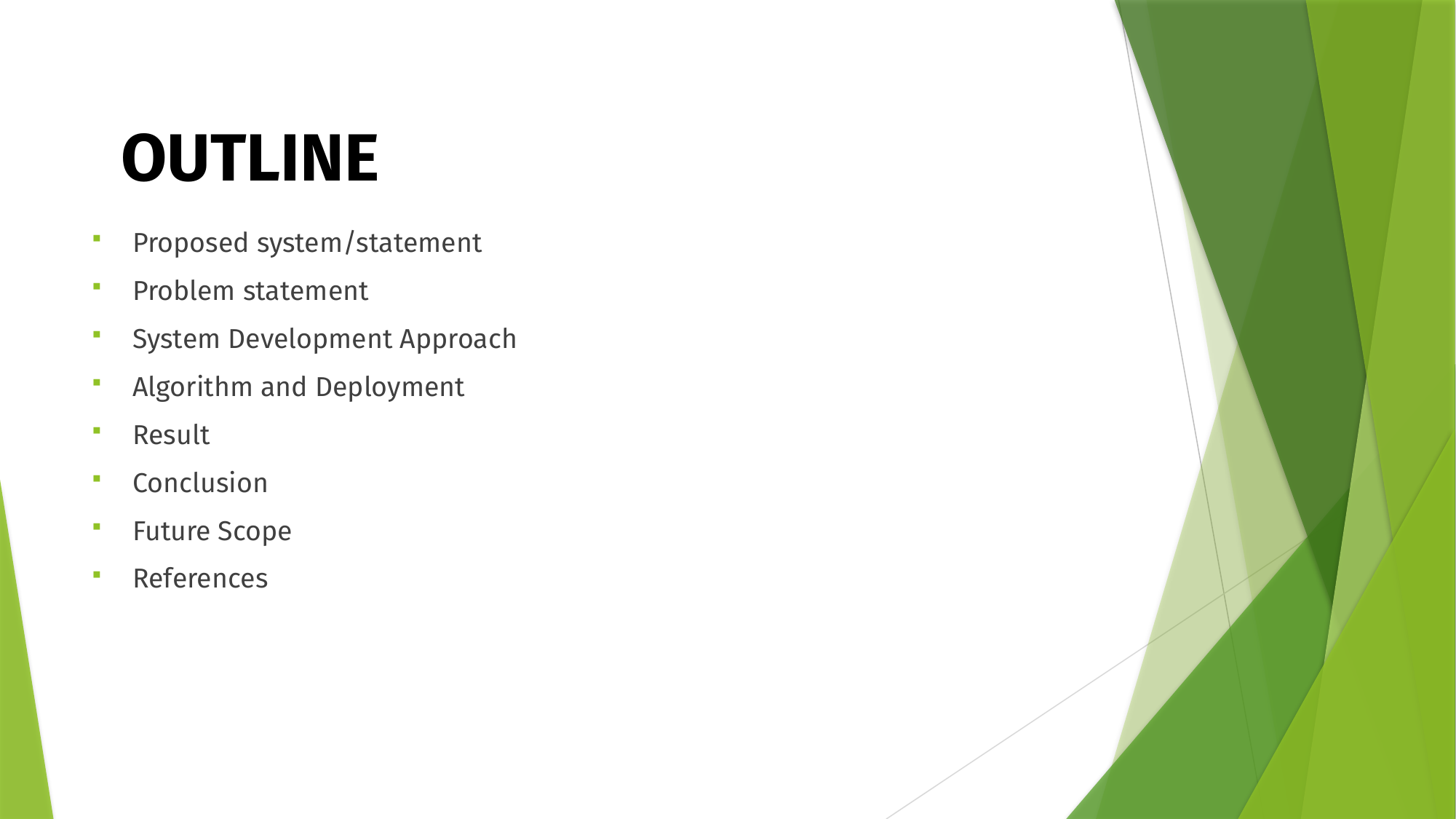

# OUTLINE
Proposed system/statement
Problem statement
System Development Approach
Algorithm and Deployment
Result
Conclusion
Future Scope
References